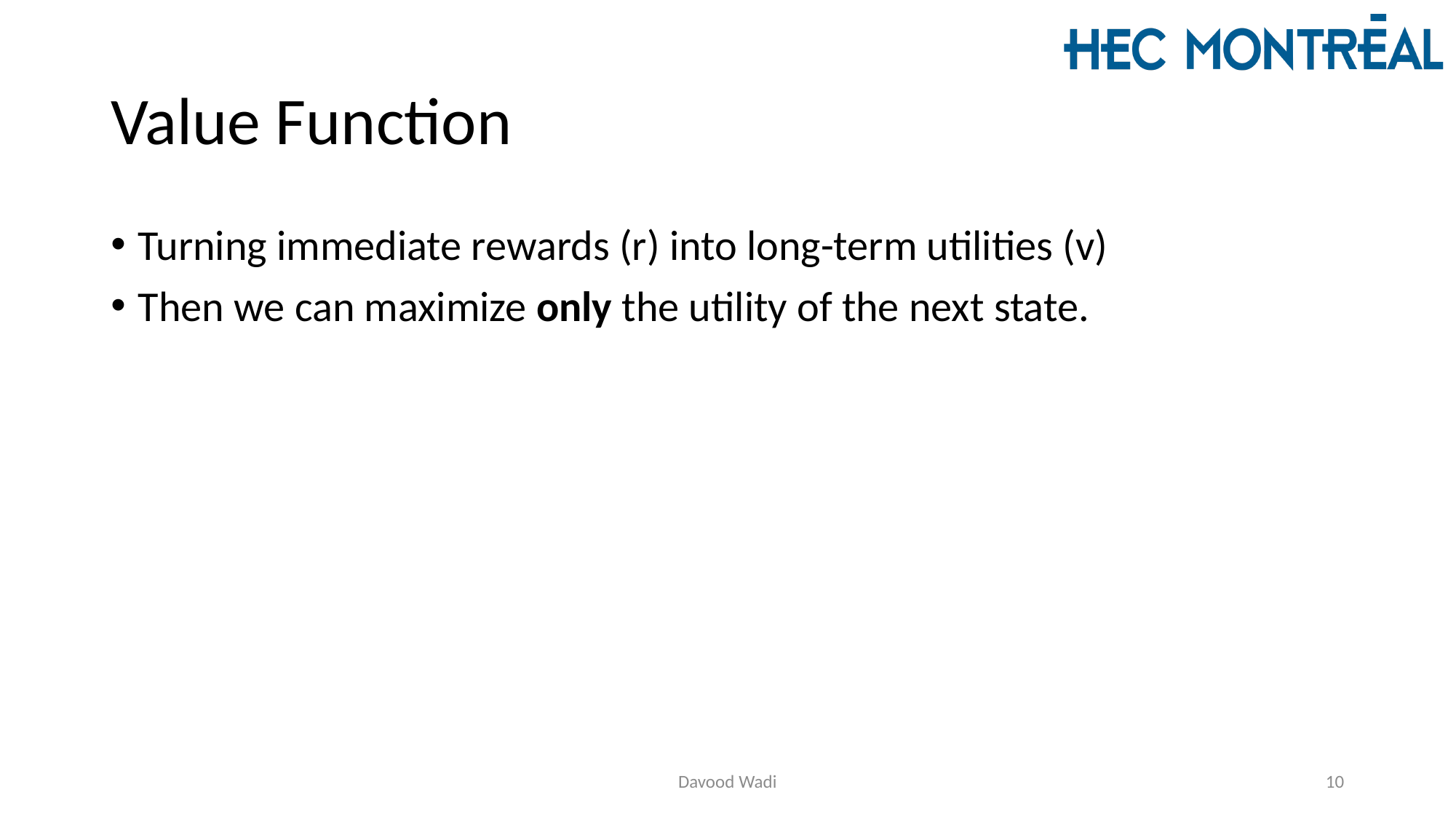

# Value Function
Turning immediate rewards (r) into long-term utilities (v)
Then we can maximize only the utility of the next state.
Davood Wadi
10